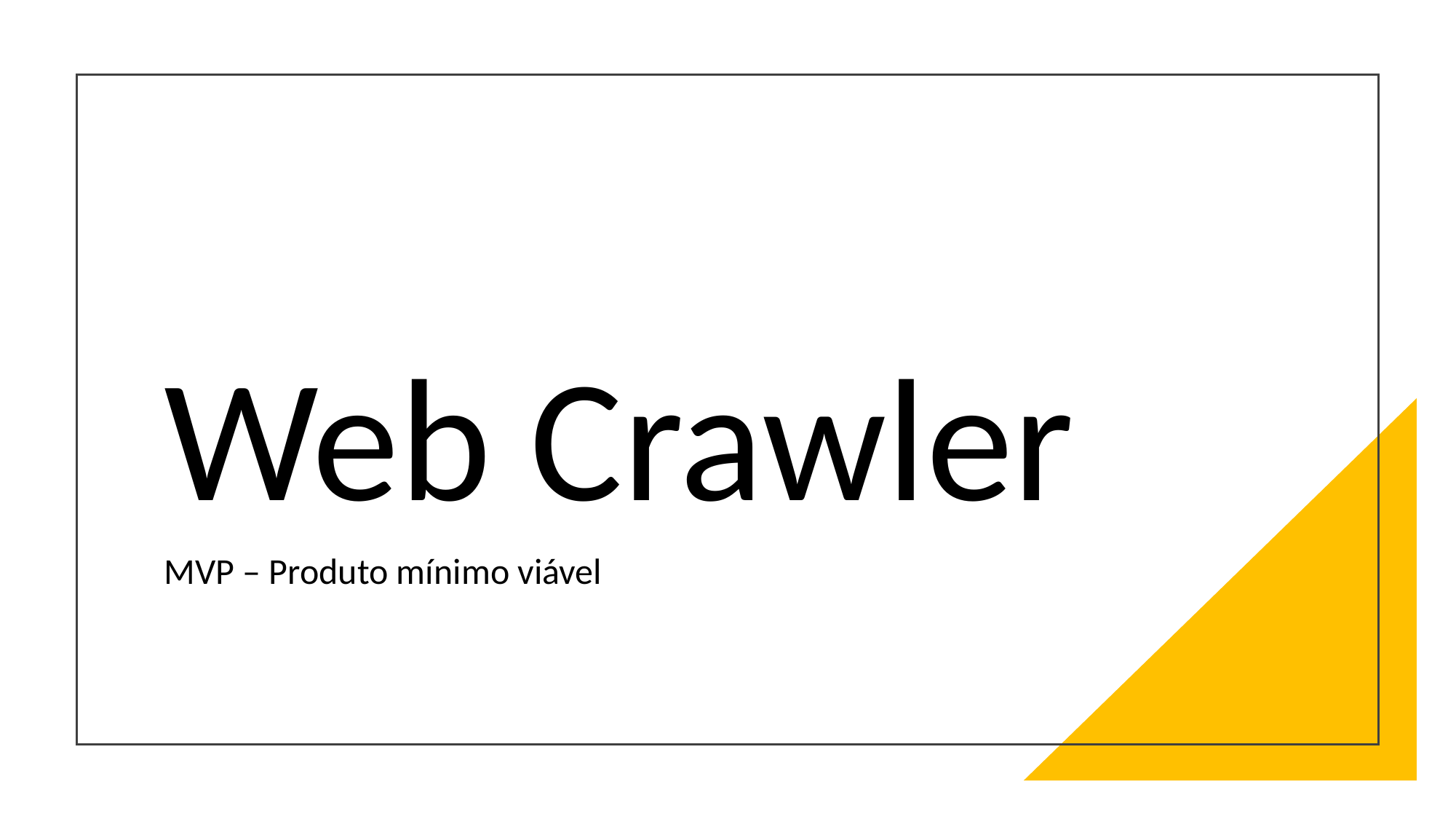

# Web Crawler

MVP – Produto mínimo viável